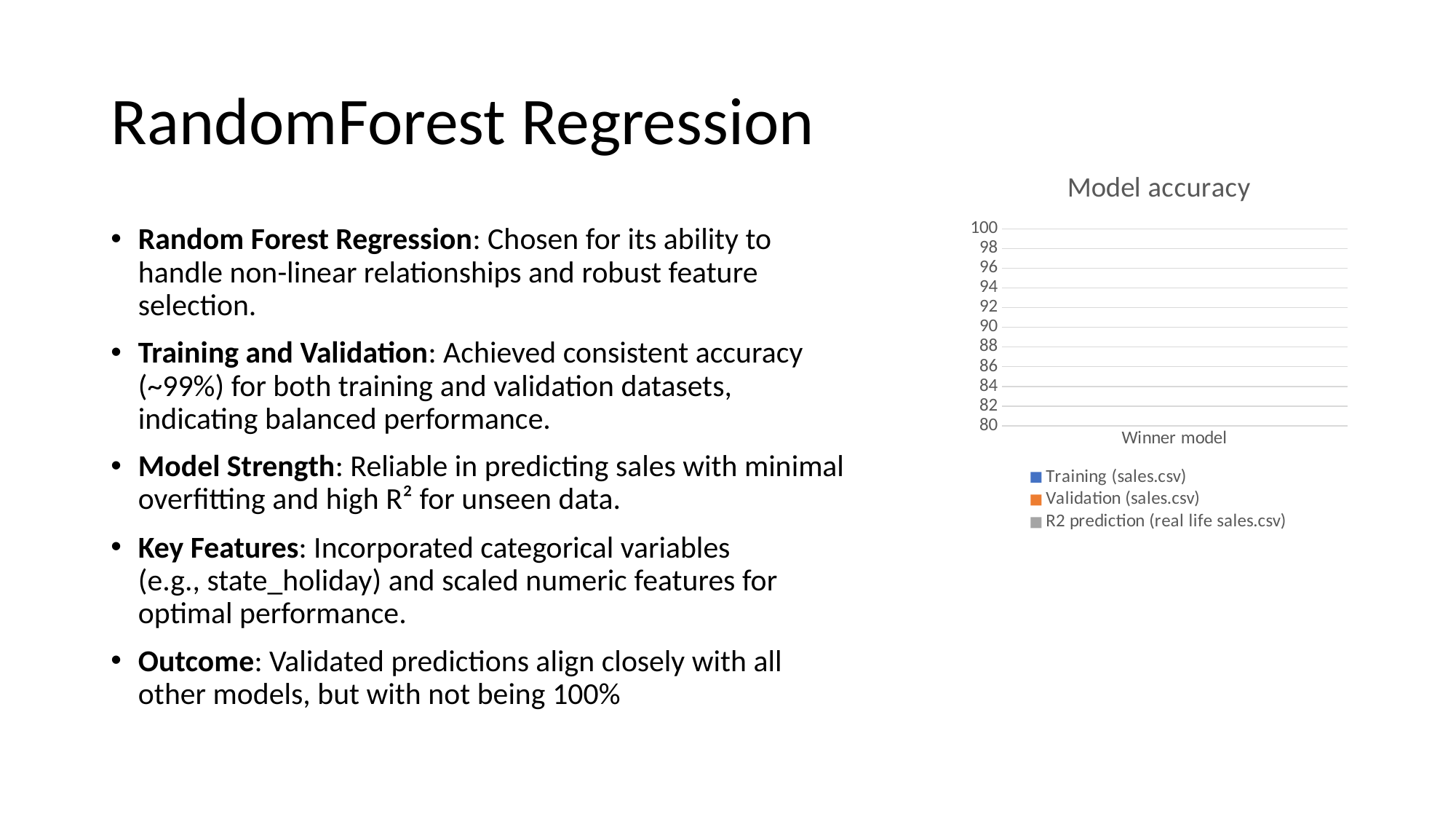

# RandomForest Regression

### Chart: Model accuracy

| Category | Training (sales.csv) | Validation (sales.csv) | R2 prediction (real life sales.csv) |
|---|---|---|---|
| Winner model | 0.99 | 0.99 | 0.99 |
Random Forest Regression: Chosen for its ability to handle non-linear relationships and robust feature selection.
Training and Validation: Achieved consistent accuracy (~99%) for both training and validation datasets, indicating balanced performance.
Model Strength: Reliable in predicting sales with minimal overfitting and high R² for unseen data.
Key Features: Incorporated categorical variables (e.g., state_holiday) and scaled numeric features for optimal performance.
Outcome: Validated predictions align closely with all other models, but with not being 100%